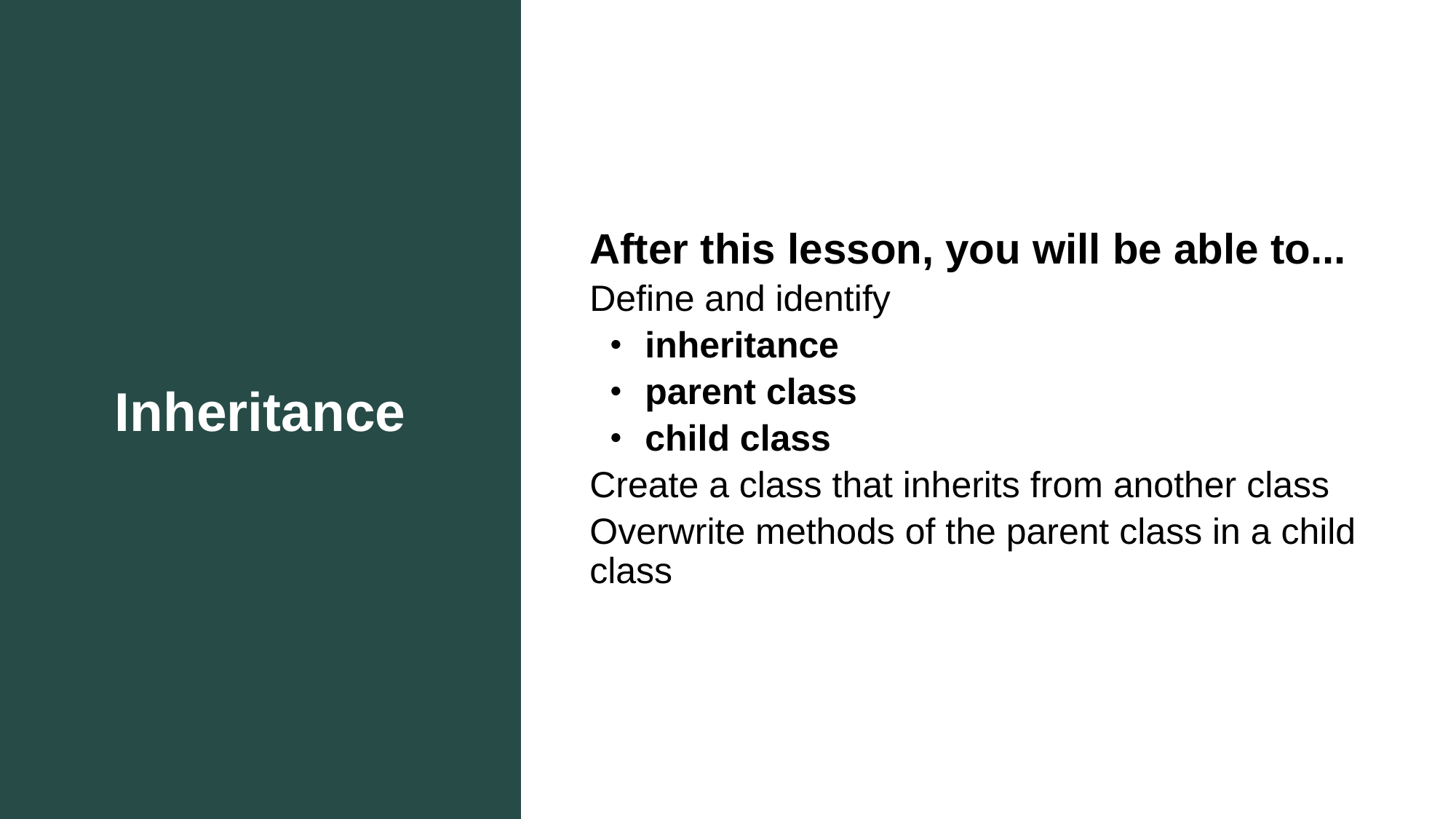

Inheritance
After this lesson, you will be able to...
Define and identify
inheritance
parent class
child class
Create a class that inherits from another class
Overwrite methods of the parent class in a child class